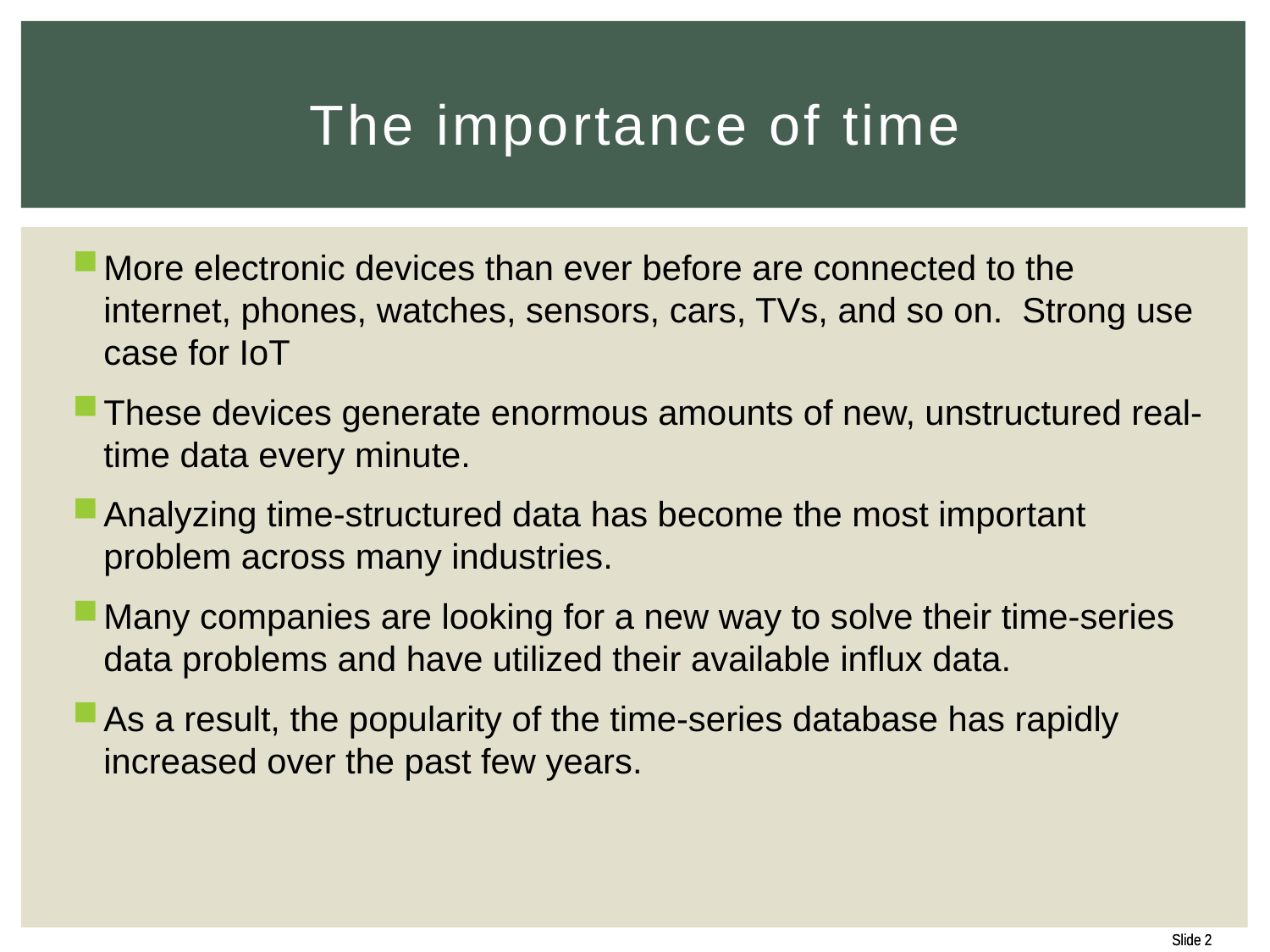

# The importance of time
More electronic devices than ever before are connected to the internet, phones, watches, sensors, cars, TVs, and so on.  Strong use case for IoT
These devices generate enormous amounts of new, unstructured real-time data every minute.
Analyzing time-structured data has become the most important problem across many industries.
Many companies are looking for a new way to solve their time-series data problems and have utilized their available influx data.
As a result, the popularity of the time-series database has rapidly increased over the past few years.